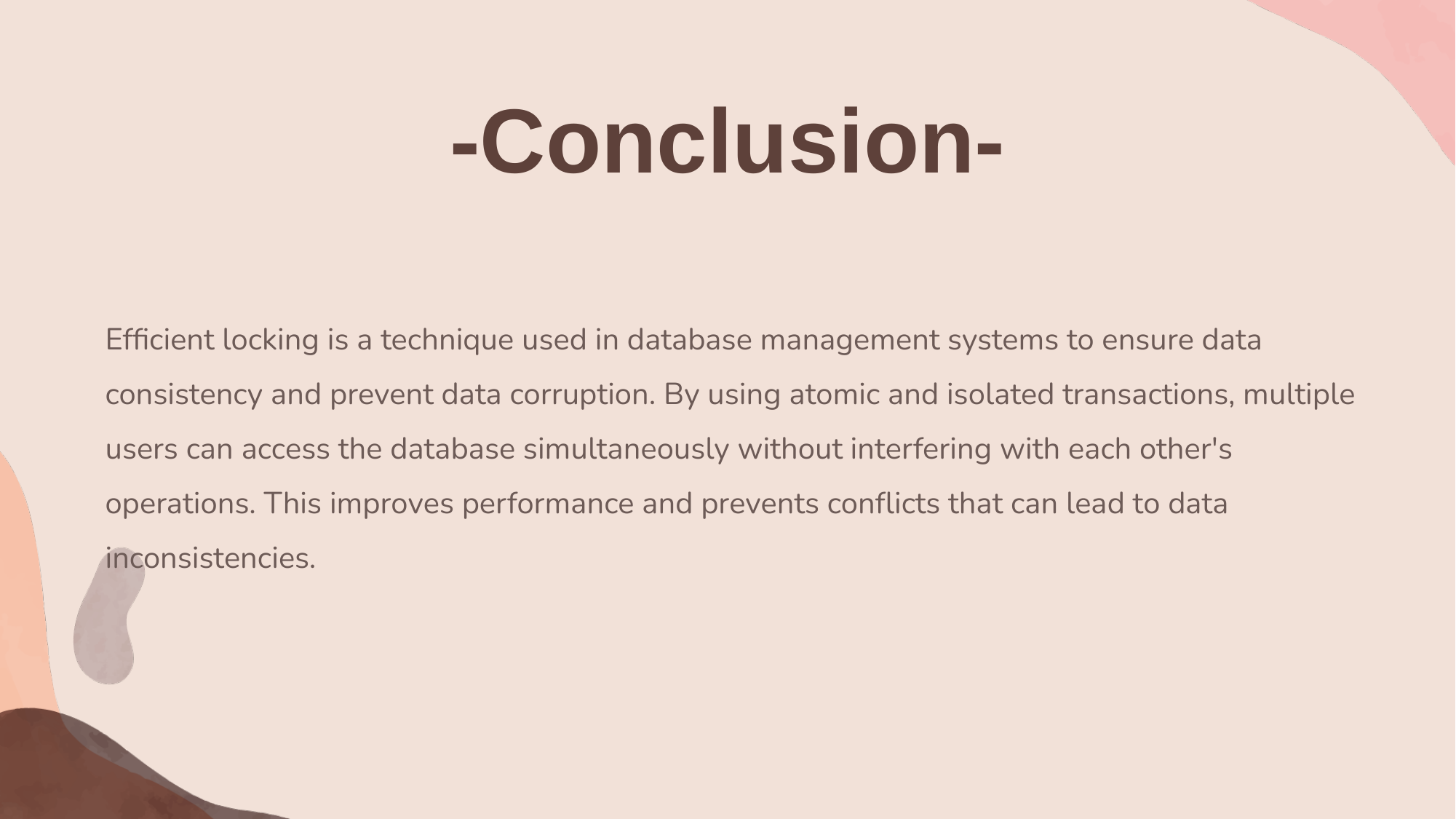

# -Conclusion-
Efficient locking is a technique used in database management systems to ensure data consistency and prevent data corruption. By using atomic and isolated transactions, multiple users can access the database simultaneously without interfering with each other's operations. This improves performance and prevents conflicts that can lead to data inconsistencies.